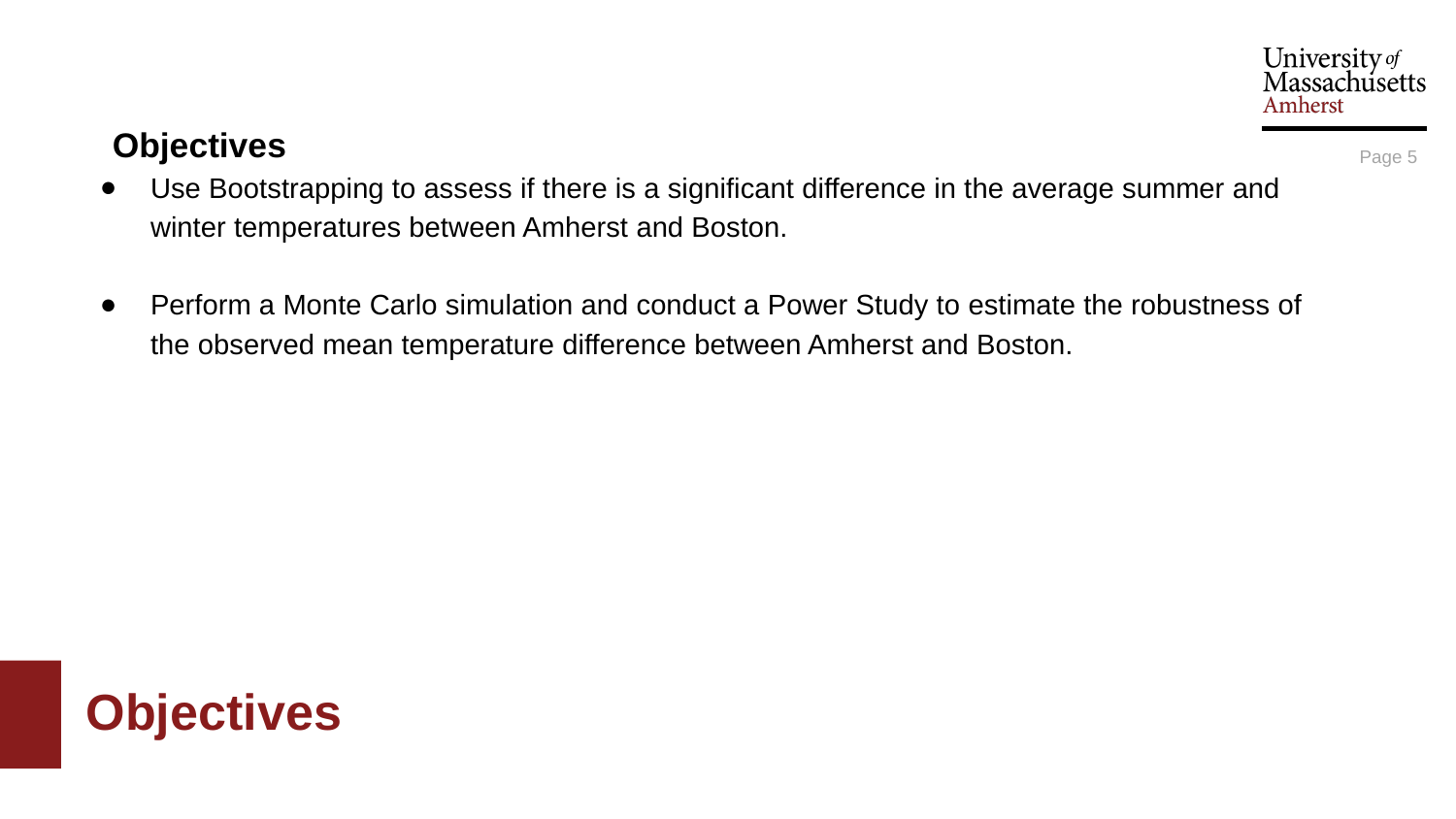

Objectives
Use Bootstrapping to assess if there is a significant difference in the average summer and winter temperatures between Amherst and Boston.

Perform a Monte Carlo simulation and conduct a Power Study to estimate the robustness of the observed mean temperature difference between Amherst and Boston.

Page 5
# Objectives